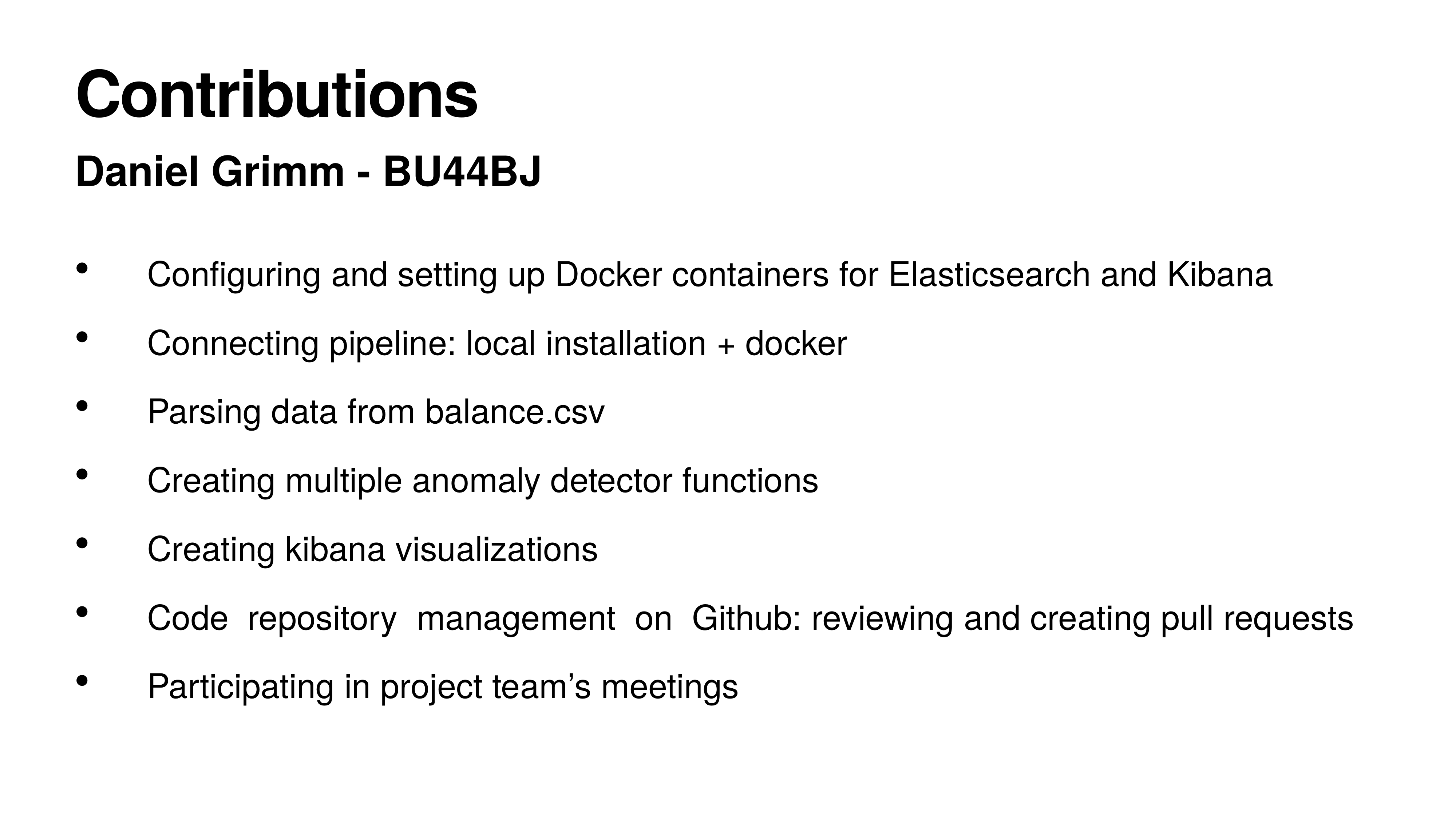

# Contributions
Daniel Grimm - BU44BJ
    Configuring and setting up Docker containers for Elasticsearch and Kibana
    Connecting pipeline: local installation + docker
    Parsing data from balance.csv
    Creating multiple anomaly detector functions
    Creating kibana visualizations
    Code  repository  management  on  Github: reviewing and creating pull requests
    Participating in project team’s meetings